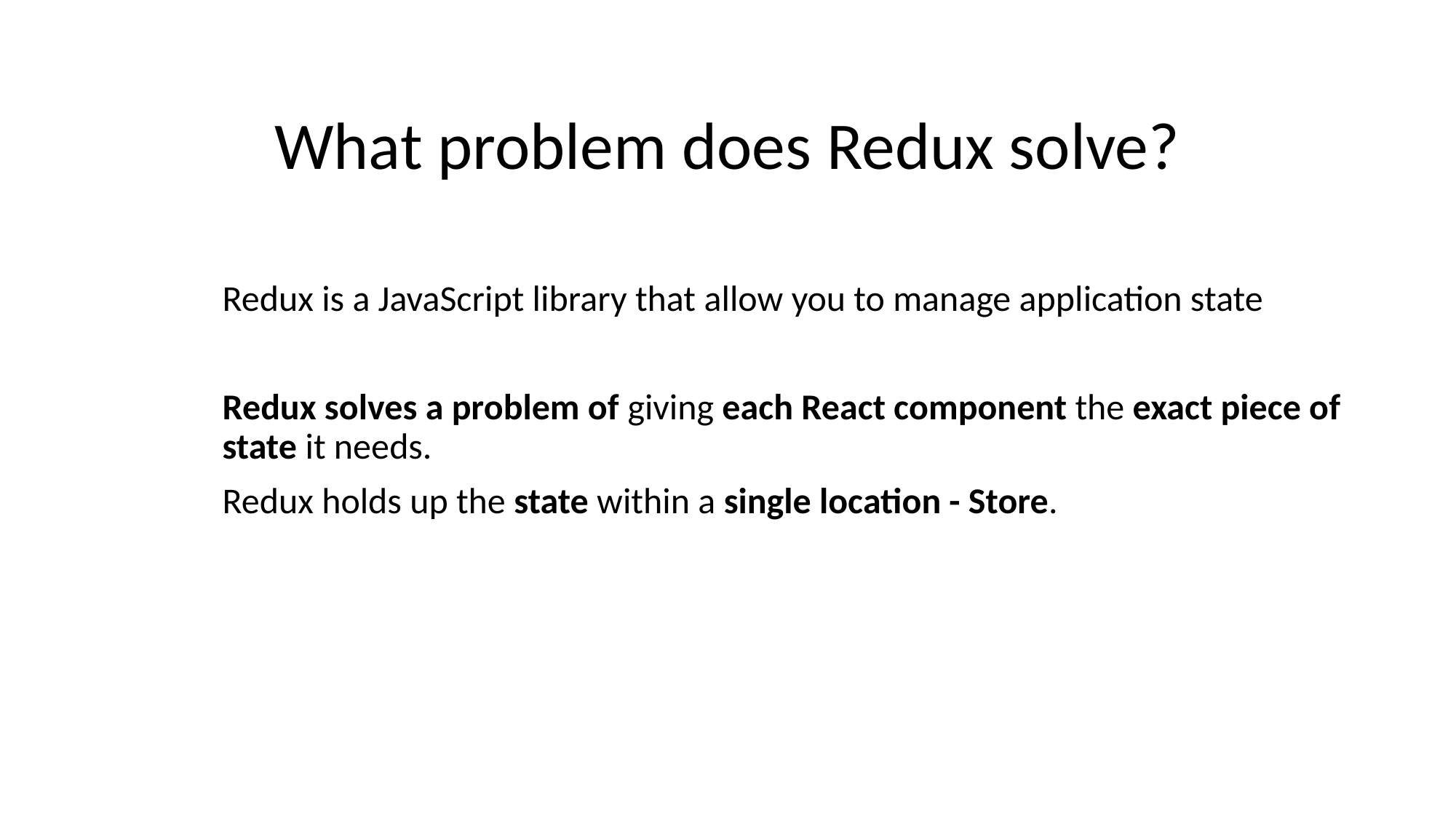

# What problem does Redux solve?
Redux is a JavaScript library that allow you to manage application state

Redux solves a problem of giving each React component the exact piece of state it needs.
Redux holds up the state within a single location - Store.